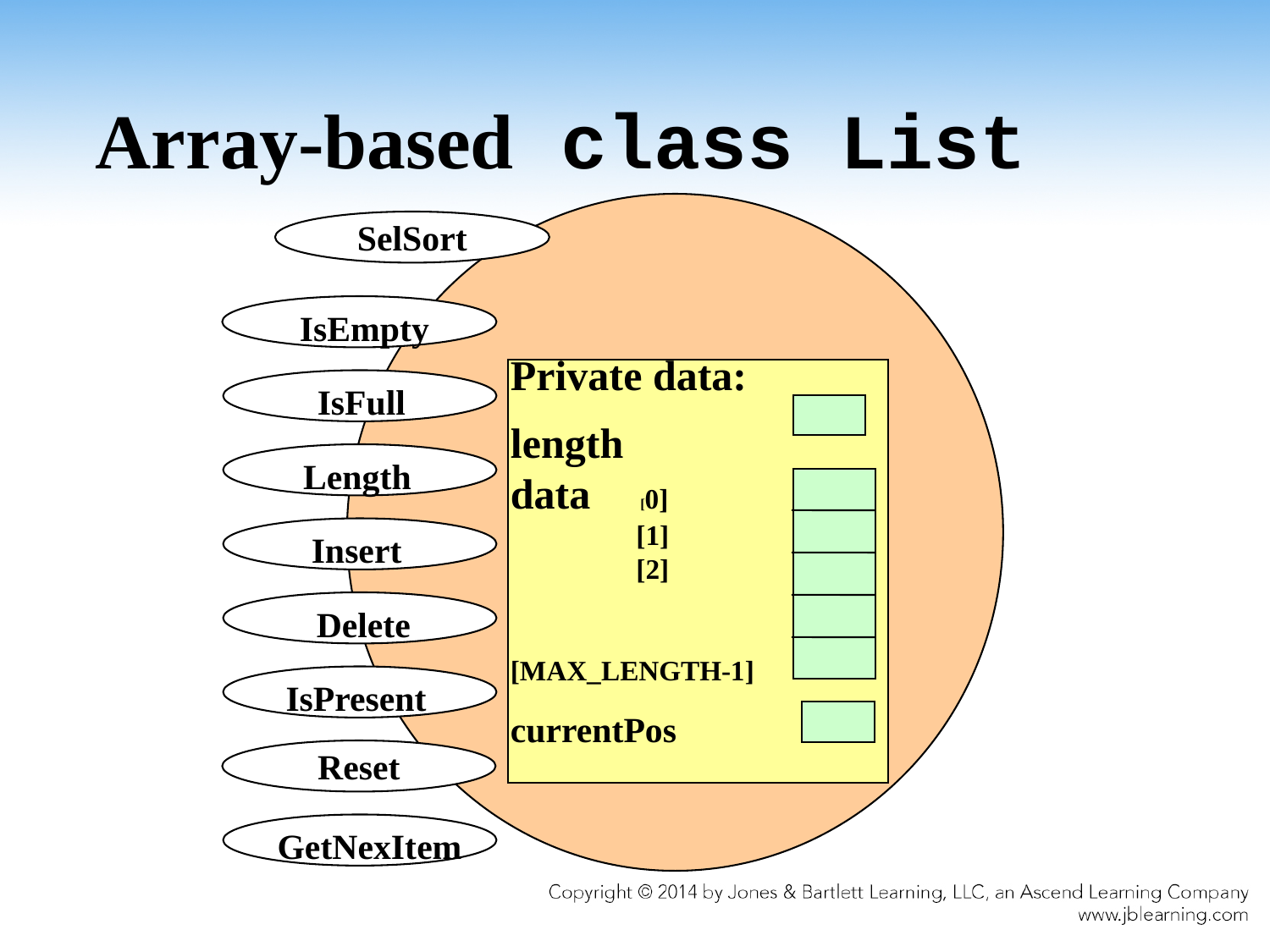

#
Array-based class List

SelSort

    IsEmpty
Private data:

length
data      [0]
                  [1]
                  [2]

[MAX_LENGTH-1]

currentPos

IsFull

  Length

Insert

Delete

IsPresent

Reset

GetNexItem